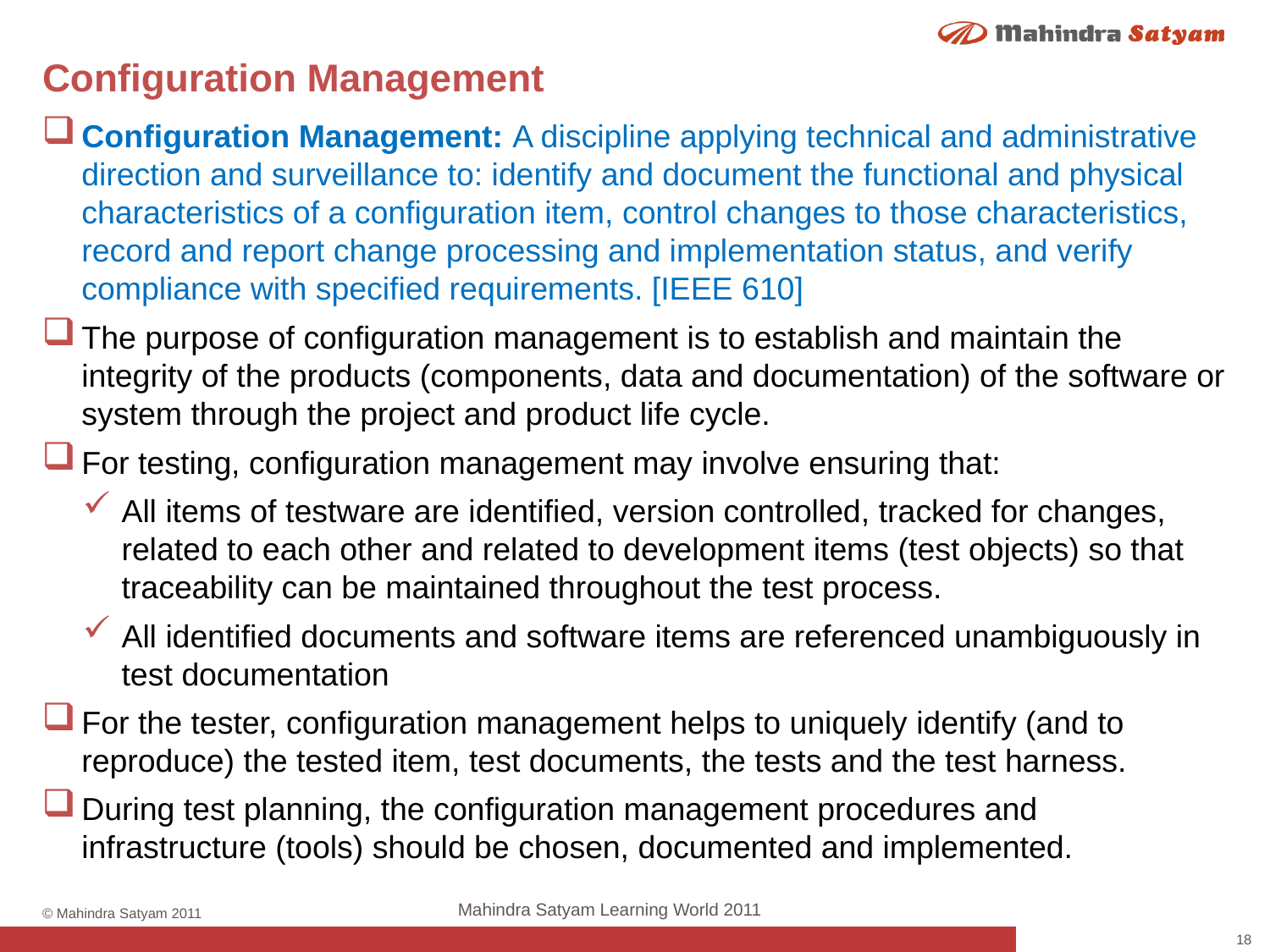

# Configuration Management
Configuration Management: A discipline applying technical and administrative direction and surveillance to: identify and document the functional and physical characteristics of a configuration item, control changes to those characteristics, record and report change processing and implementation status, and verify compliance with specified requirements. [IEEE 610]
The purpose of configuration management is to establish and maintain the integrity of the products (components, data and documentation) of the software or system through the project and product life cycle.
For testing, configuration management may involve ensuring that:
All items of testware are identified, version controlled, tracked for changes, related to each other and related to development items (test objects) so that traceability can be maintained throughout the test process.
All identified documents and software items are referenced unambiguously in test documentation
For the tester, configuration management helps to uniquely identify (and to reproduce) the tested item, test documents, the tests and the test harness.
During test planning, the configuration management procedures and infrastructure (tools) should be chosen, documented and implemented.